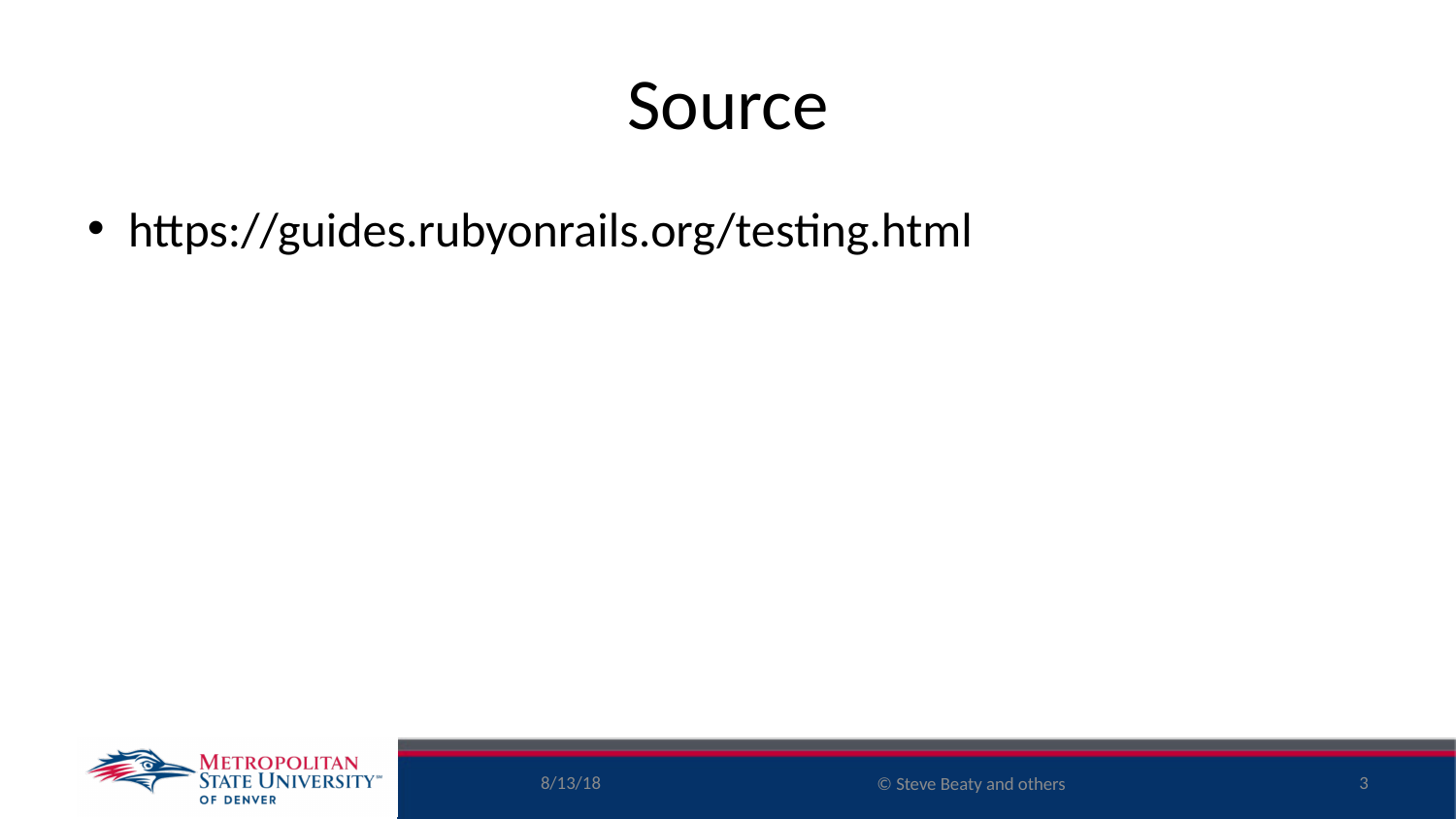

# Source
https://guides.rubyonrails.org/testing.html
8/13/18
3
© Steve Beaty and others